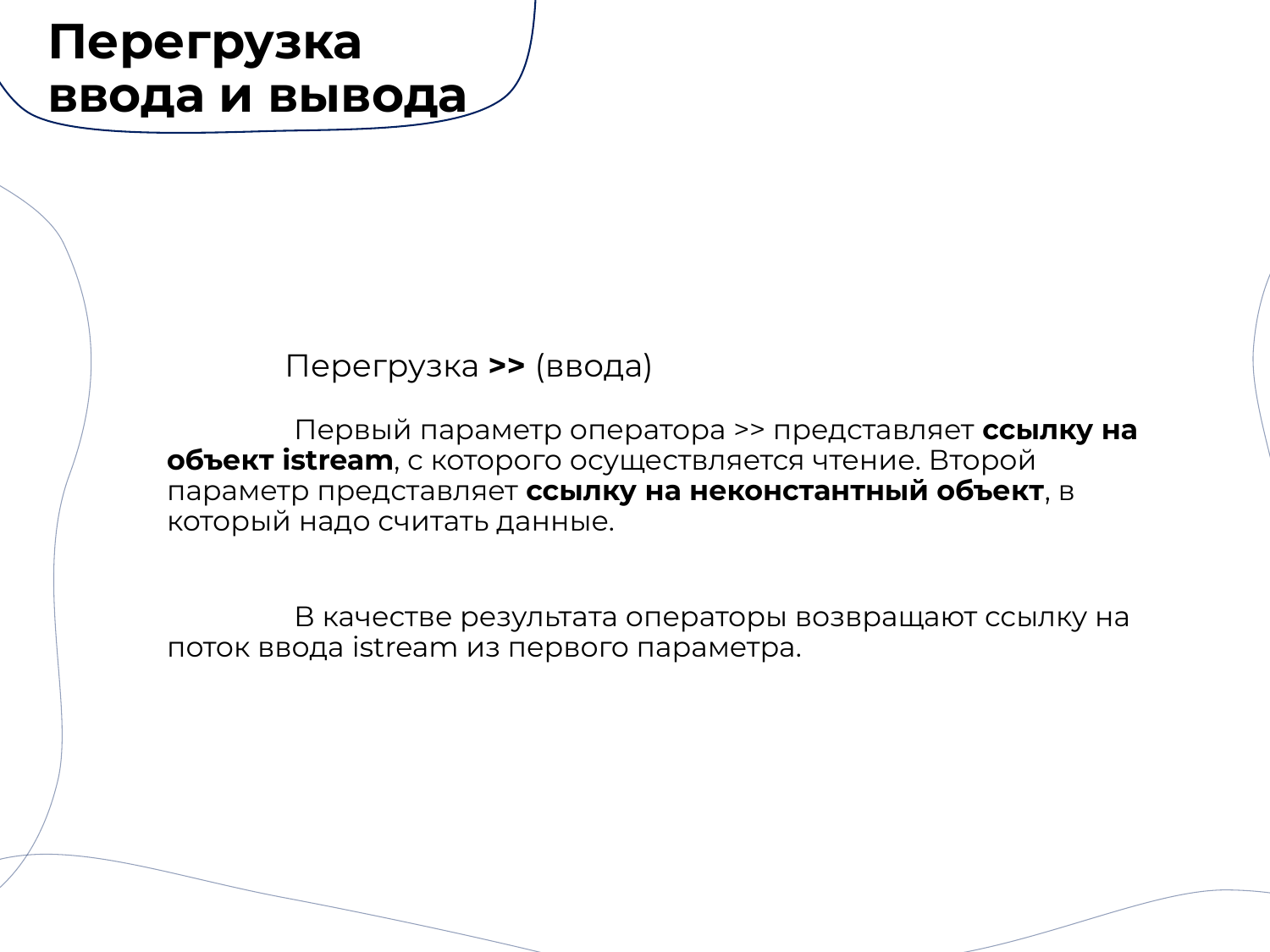

# Перегрузка ввода и вывода
	Перегрузка >> (ввода)
	Первый параметр оператора >> представляет ссылку на объект istream, с которого осуществляется чтение. Второй параметр представляет ссылку на неконстантный объект, в который надо считать данные.

	В качестве результата операторы возвращают ссылку на поток ввода istream из первого параметра.